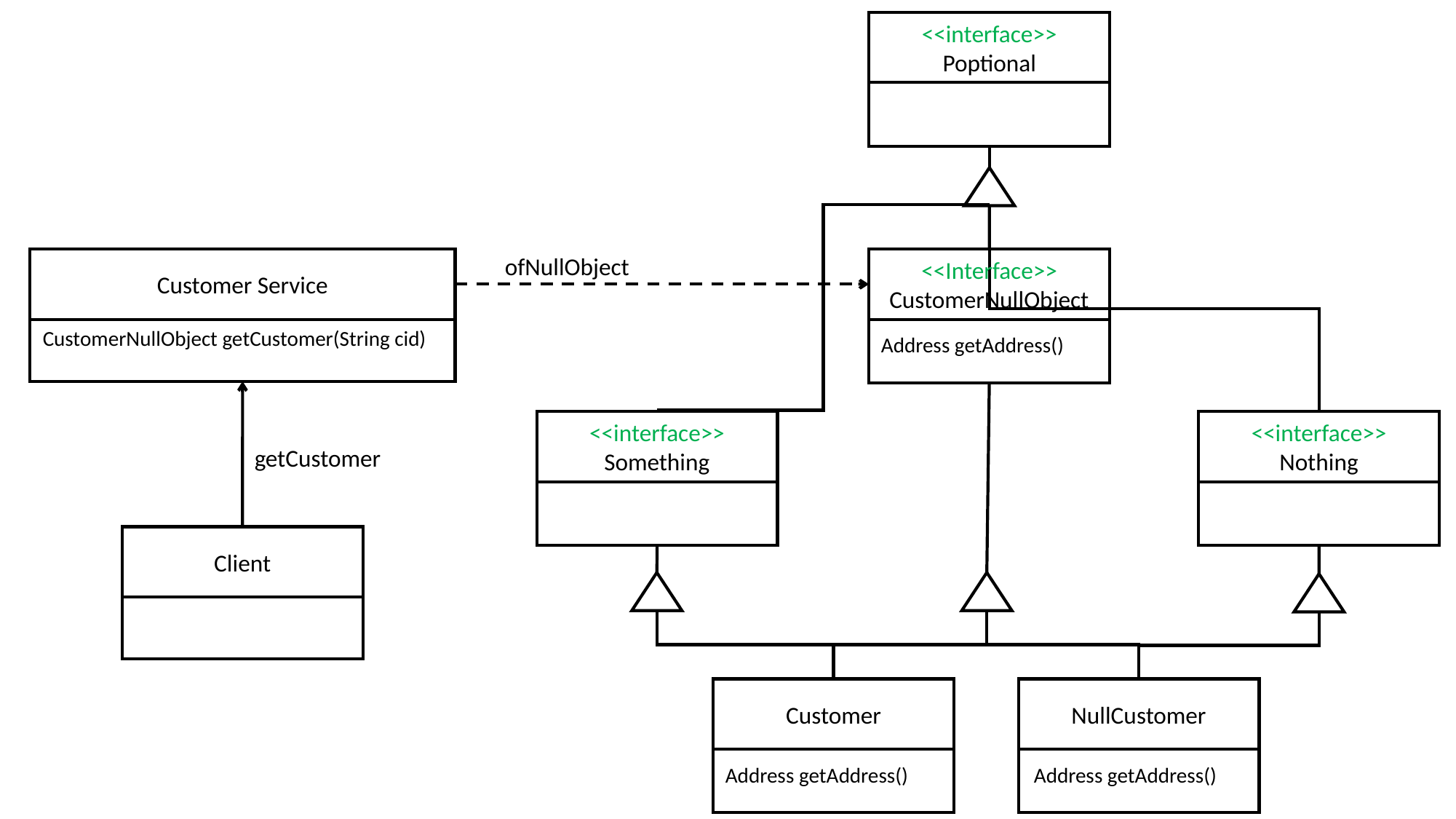

<<interface>>
Poptional

ofNullObject

Customer Service
CustomerNullObject getCustomer(String cid)
<<Interface>>
CustomerNullObject

Address getAddress()

<<interface>>
Something

<<interface>>
Nothing
getCustomer

Client

Customer

NullCustomer
Address getAddress()
Address getAddress()